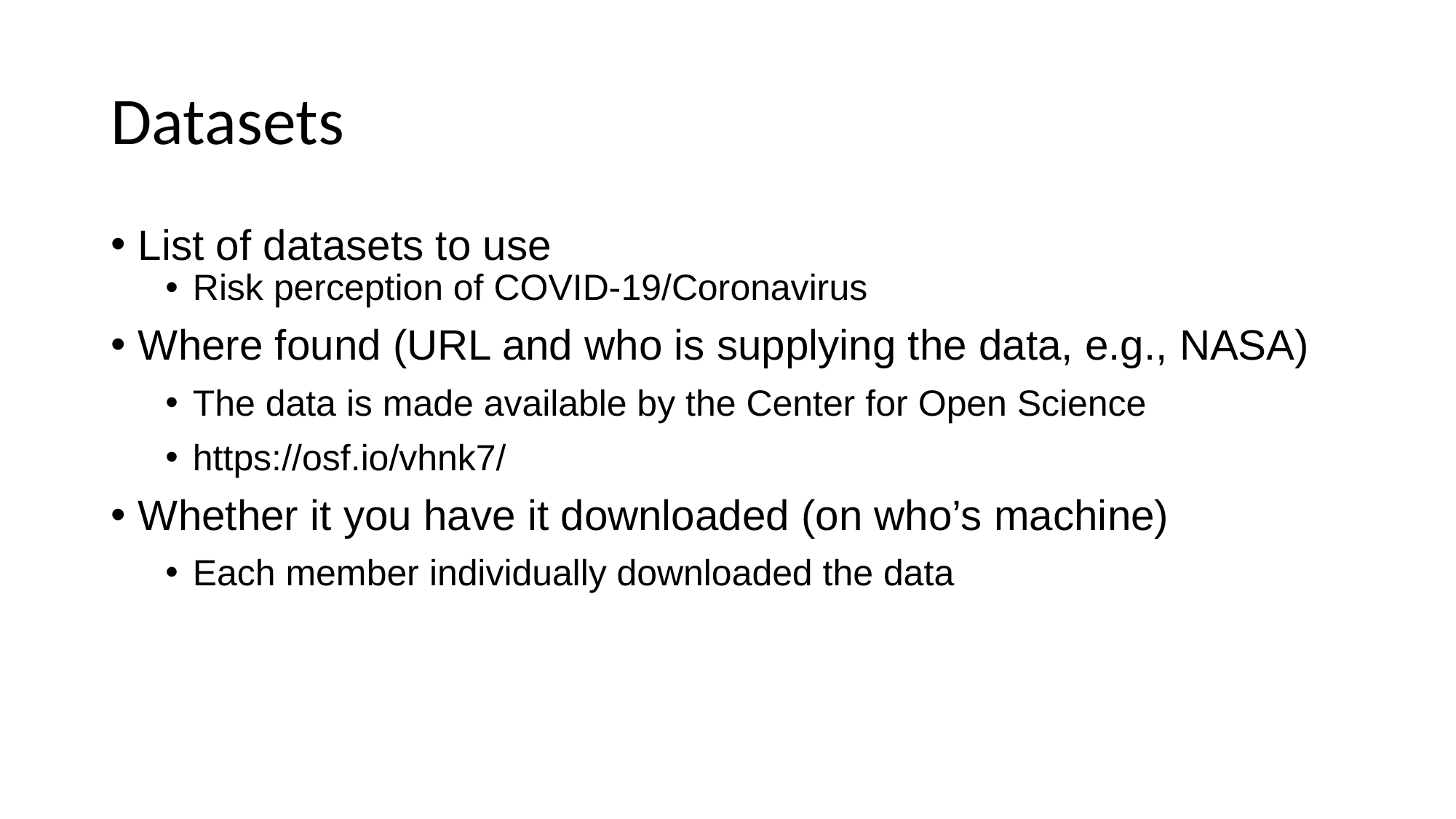

# Datasets
List of datasets to use
Risk perception of COVID-19/Coronavirus
Where found (URL and who is supplying the data, e.g., NASA)
The data is made available by the Center for Open Science
https://osf.io/vhnk7/
Whether it you have it downloaded (on who’s machine)
Each member individually downloaded the data